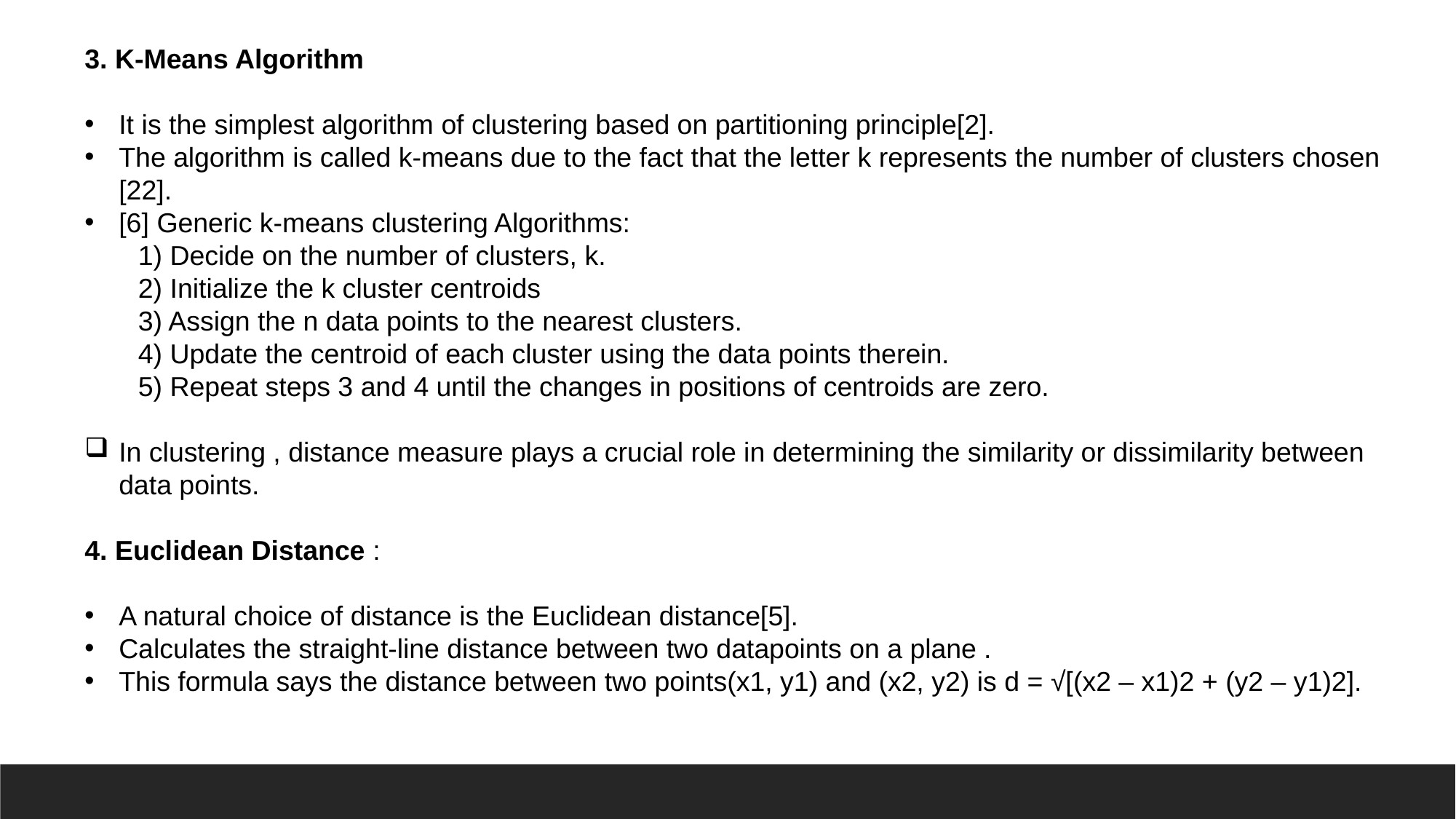

3. K-Means Algorithm

It is the simplest algorithm of clustering based on partitioning principle[2].
The algorithm is called k-means due to the fact that the letter k represents the number of clusters chosen [22].
[6] Generic k-means clustering Algorithms:
       1) Decide on the number of clusters, k.
       2) Initialize the k cluster centroids
       3) Assign the n data points to the nearest clusters.
       4) Update the centroid of each cluster using the data points therein.
       5) Repeat steps 3 and 4 until the changes in positions of centroids are zero.

In clustering , distance measure plays a crucial role in determining the similarity or dissimilarity between data points.

4. Euclidean Distance :

A natural choice of distance is the Euclidean distance[5].
Calculates the straight-line distance between two datapoints on a plane .
This formula says the distance between two points(x1, y1) and (x2, y2) is d = √[(x2 – x1)2 + (y2 – y1)2].